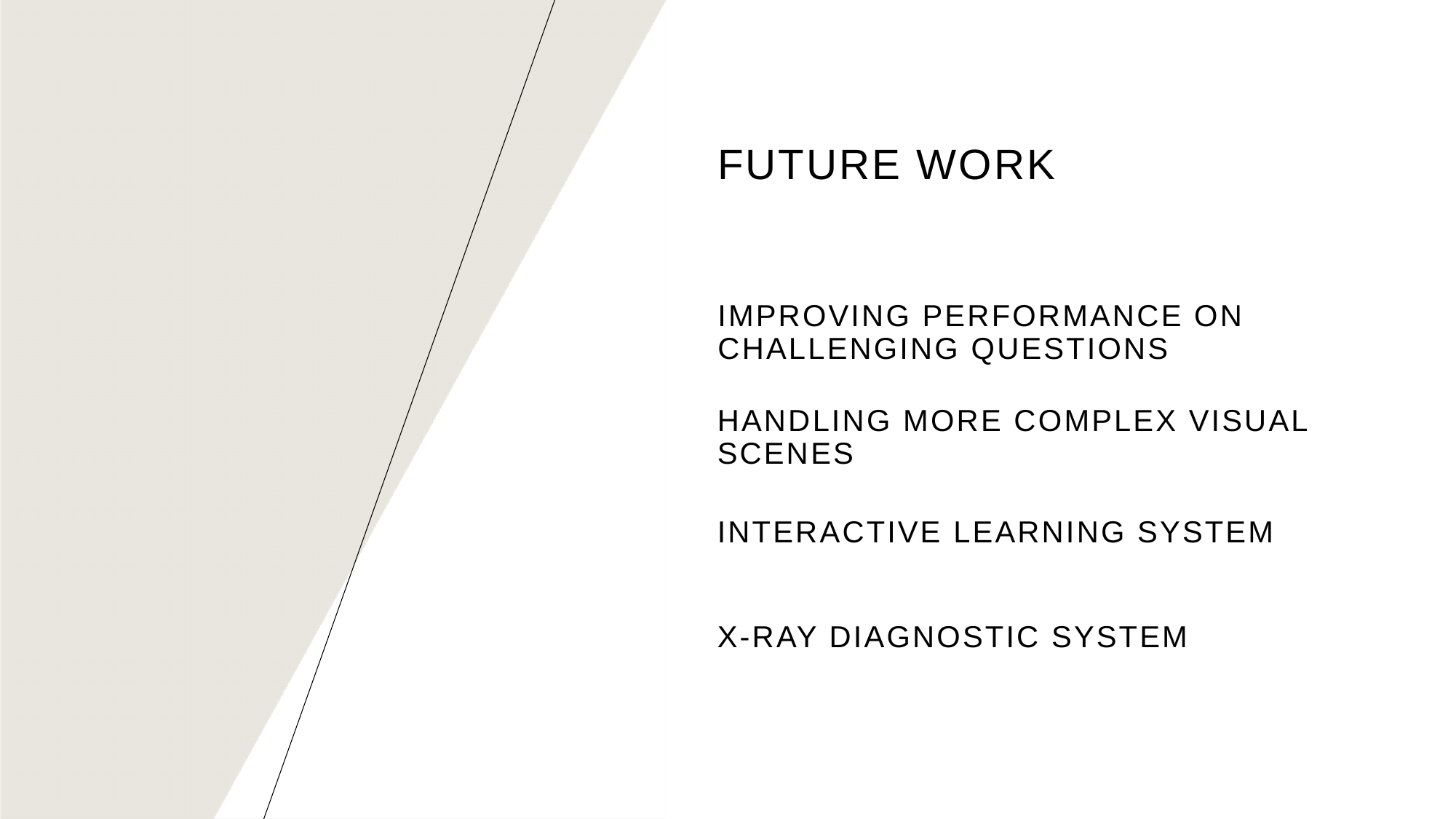

# Future work
Improving performance on challenging questions
Handling more complex visual scenes
Interactive Learning System
X-ray diagnostic system